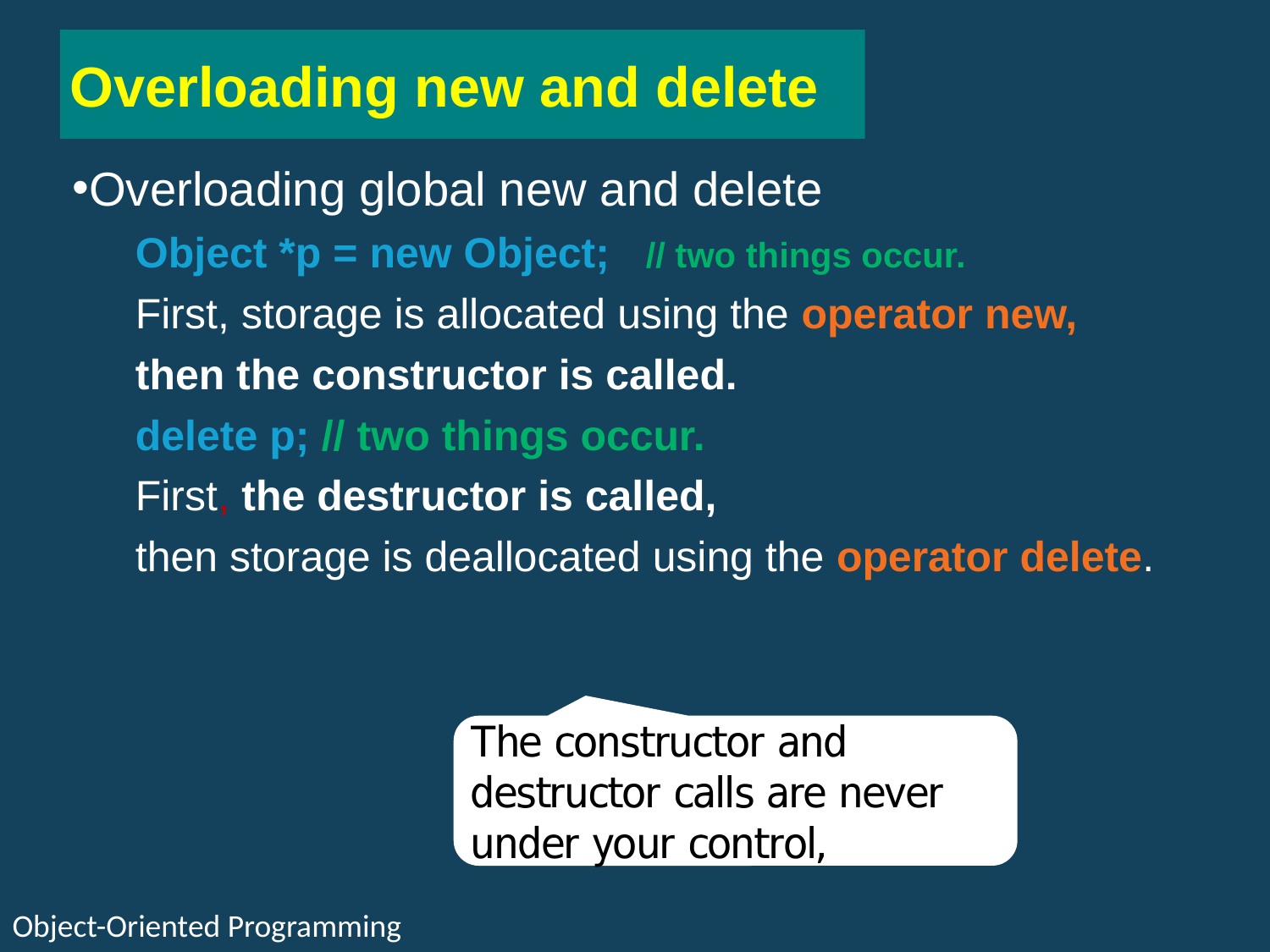

# Overloading new and delete
Overloading global new and delete
Object *p = new Object;   // two things occur.
First, storage is allocated using the operator new,
then the constructor is called.
delete p; // two things occur.
First, the destructor is called,
then storage is deallocated using the operator delete.
The constructor and destructor calls are never under your control,
Object-Oriented Programming